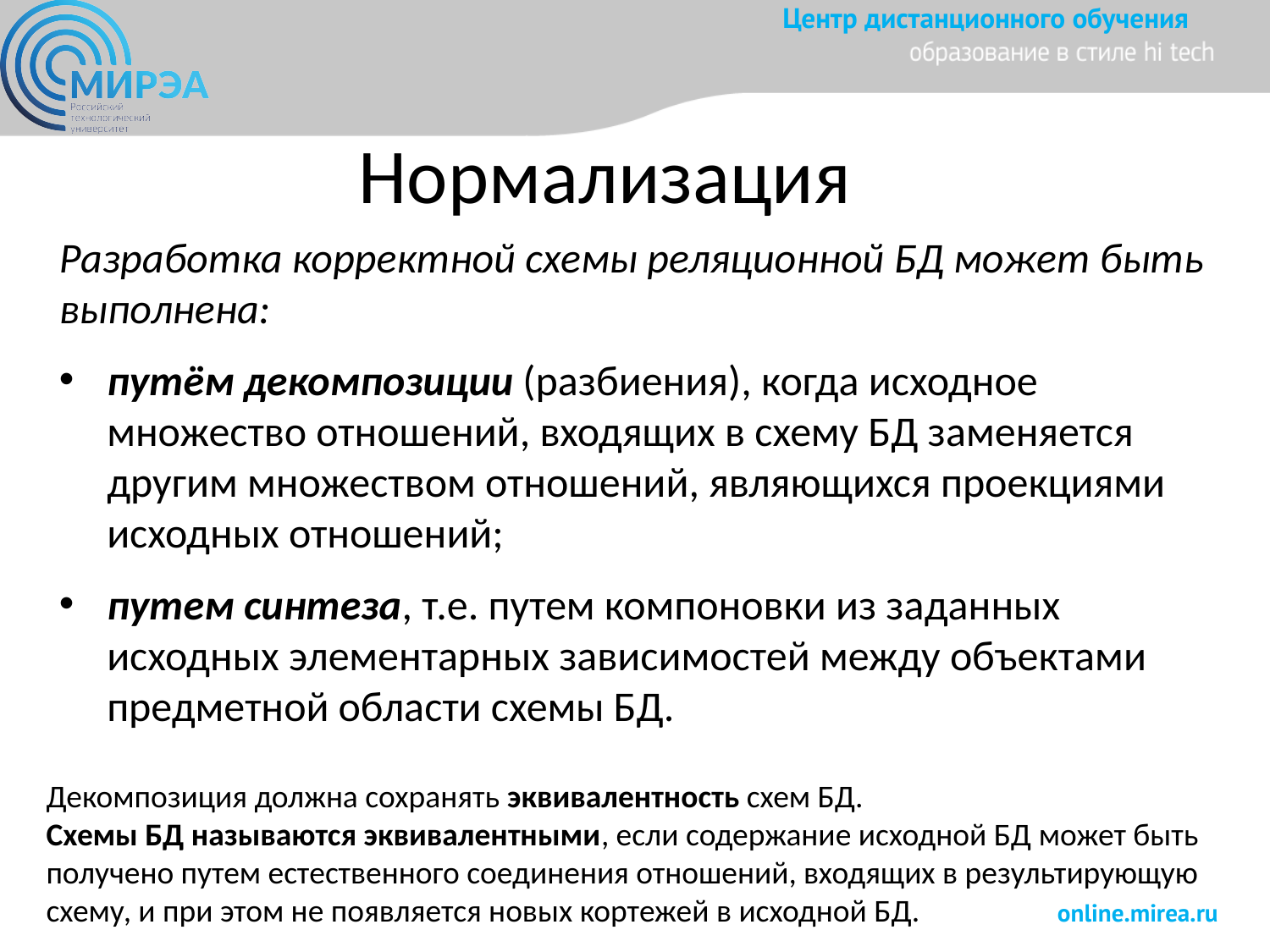

# Нормализация
Разработка корректной схемы реляционной БД может быть выполнена:
путём декомпозиции (разбиения), когда исходное множество отношений, входящих в схему БД заменяется другим множеством отношений, являющихся проекциями исходных отношений;
путем синтеза, т.е. путем компоновки из заданных исходных элементарных зависимостей между объектами предметной области схемы БД.
Декомпозиция должна сохранять эквивалентность схем БД.
Схемы БД называются эквивалентными, если содержание исходной БД может быть получено путем естественного соединения отношений, входящих в результирующую схему, и при этом не появляется новых кортежей в исходной БД.